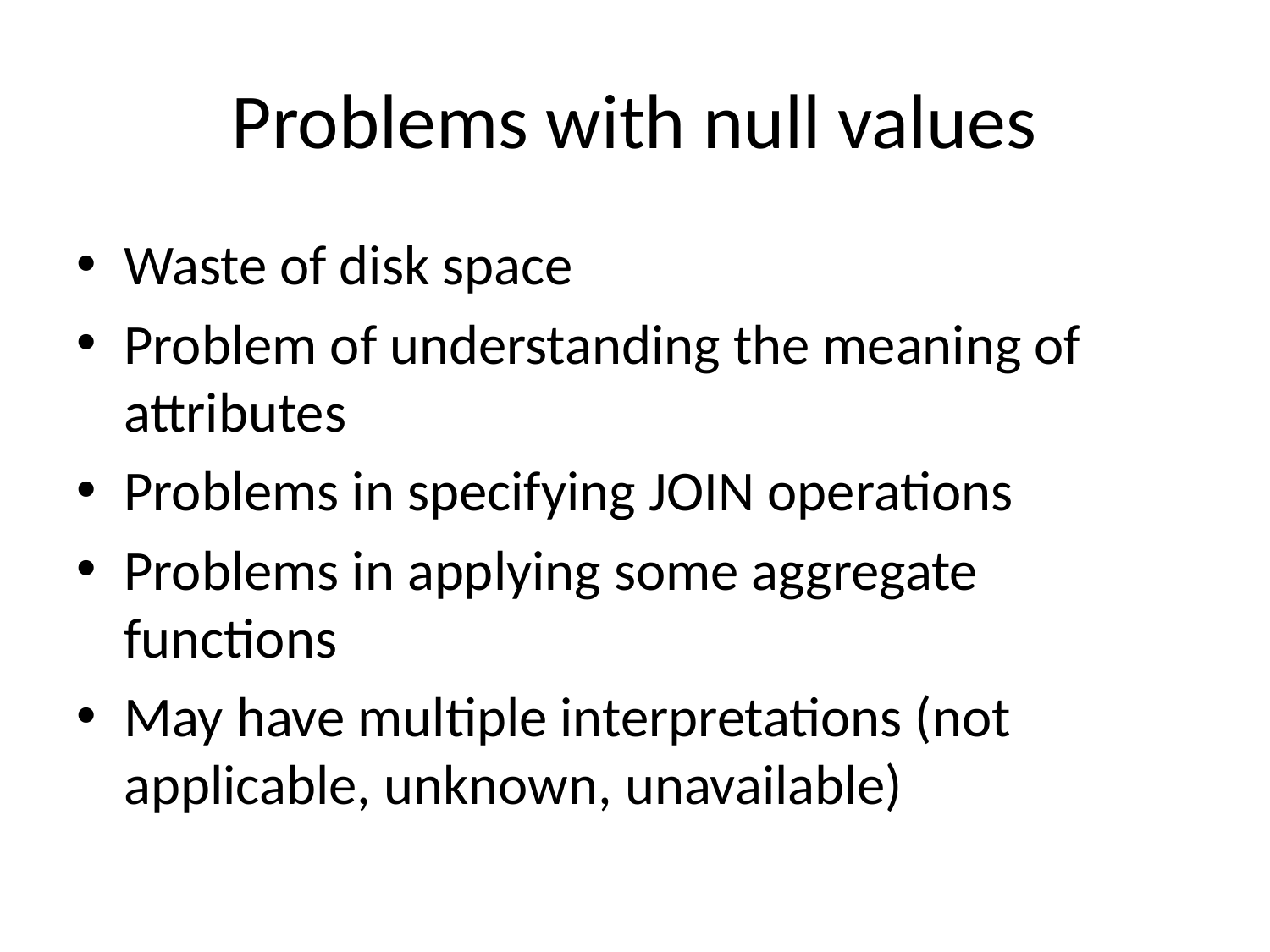

# Problems with null values
Waste of disk space
Problem of understanding the meaning of attributes
Problems in specifying JOIN operations
Problems in applying some aggregate functions
May have multiple interpretations (not applicable, unknown, unavailable)